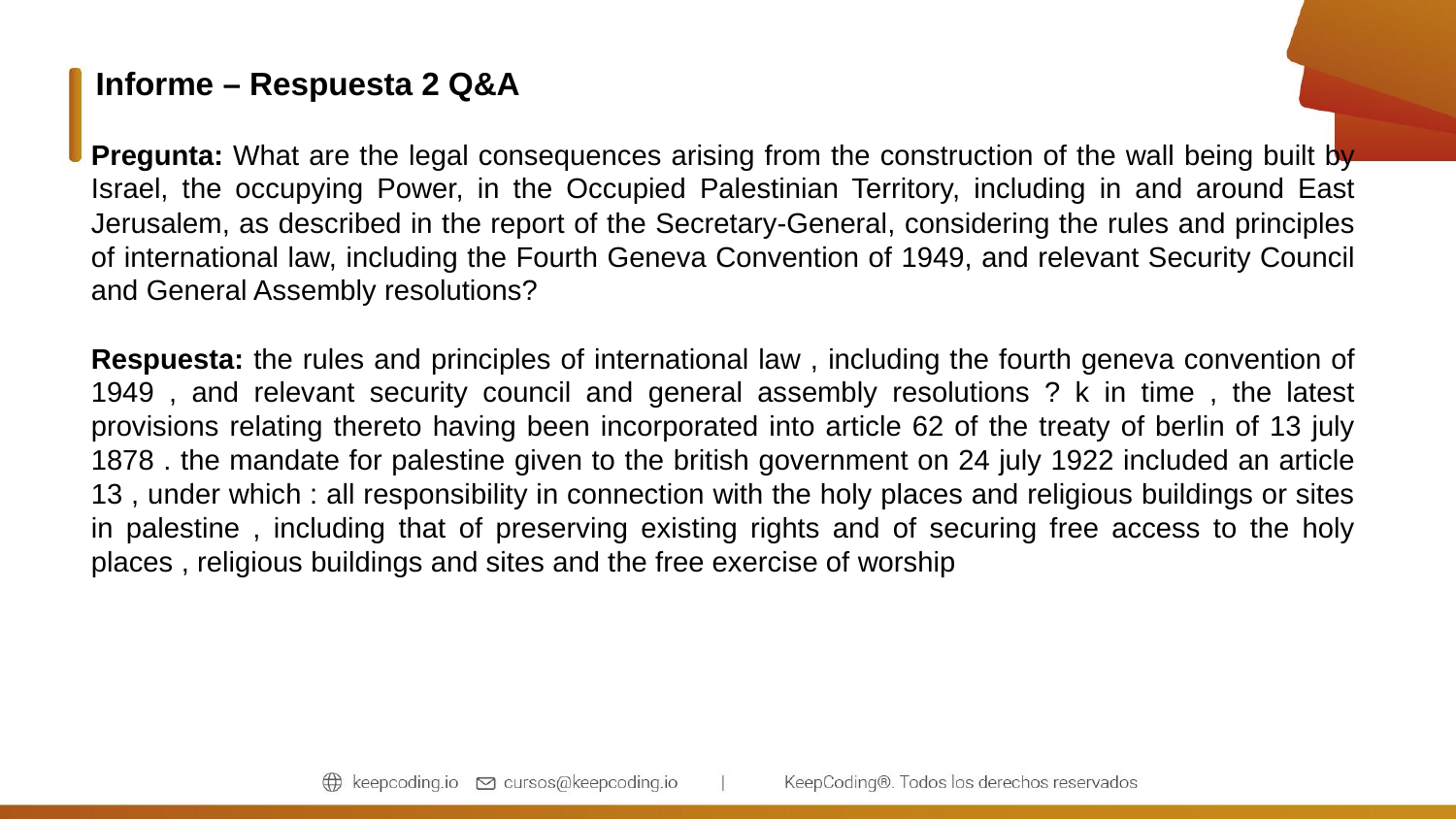

Informe – Respuesta 2 Q&A
Pregunta: What are the legal consequences arising from the construction of the wall being built by Israel, the occupying Power, in the Occupied Palestinian Territory, including in and around East Jerusalem, as described in the report of the Secretary-General, considering the rules and principles of international law, including the Fourth Geneva Convention of 1949, and relevant Security Council and General Assembly resolutions?

Respuesta: the rules and principles of international law , including the fourth geneva convention of 1949 , and relevant security council and general assembly resolutions ? k in time , the latest provisions relating thereto having been incorporated into article 62 of the treaty of berlin of 13 july 1878 . the mandate for palestine given to the british government on 24 july 1922 included an article 13 , under which : all responsibility in connection with the holy places and religious buildings or sites in palestine , including that of preserving existing rights and of securing free access to the holy places , religious buildings and sites and the free exercise of worship